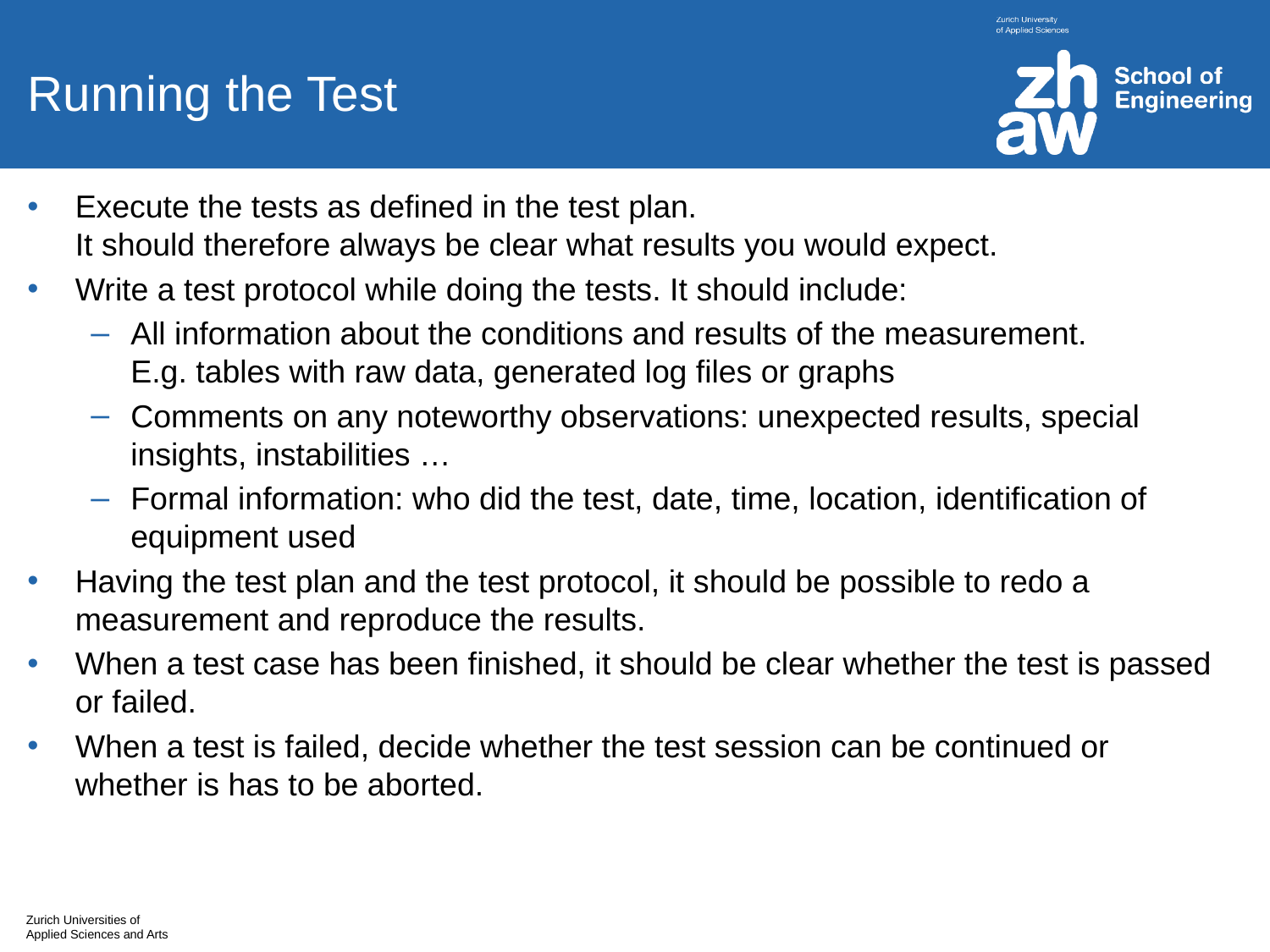

# Running the Test
Execute the tests as defined in the test plan.
It should therefore always be clear what results you would expect.
Write a test protocol while doing the tests. It should include:
All information about the conditions and results of the measurement.
E.g. tables with raw data, generated log files or graphs
Comments on any noteworthy observations: unexpected results, special insights, instabilities …
Formal information: who did the test, date, time, location, identification of equipment used
Having the test plan and the test protocol, it should be possible to redo a measurement and reproduce the results.
When a test case has been finished, it should be clear whether the test is passed or failed.
When a test is failed, decide whether the test session can be continued or whether is has to be aborted.